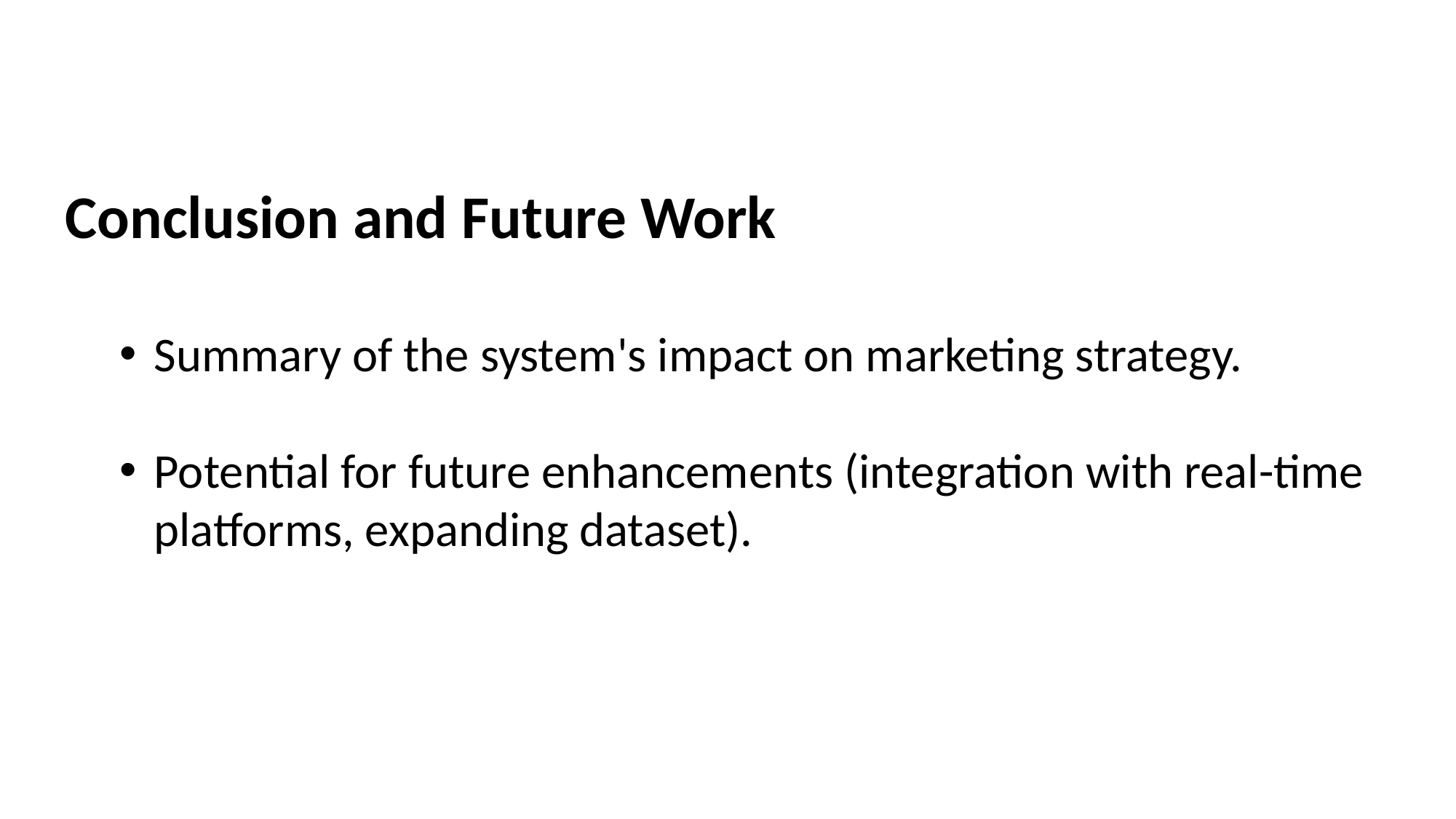

Conclusion and Future Work

Summary of the system's impact on marketing strategy.

Potential for future enhancements (integration with real-time platforms, expanding dataset).